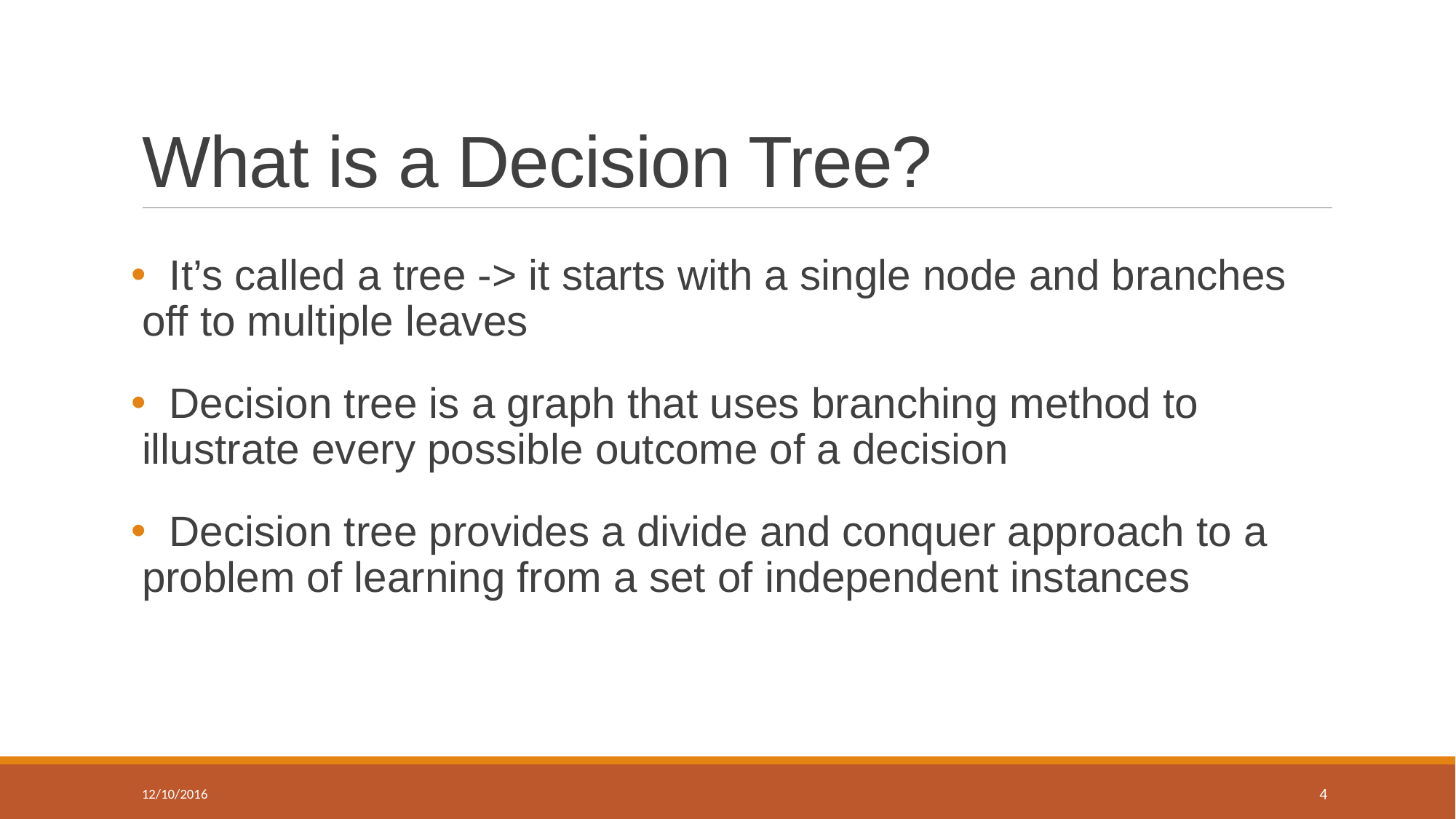

# What is a Decision Tree?
  It’s called a tree -> it starts with a single node and branches off to multiple leaves
  Decision tree is a graph that uses branching method to illustrate every possible outcome of a decision
  Decision tree provides a divide and conquer approach to a problem of learning from a set of independent instances
12/10/2016
4